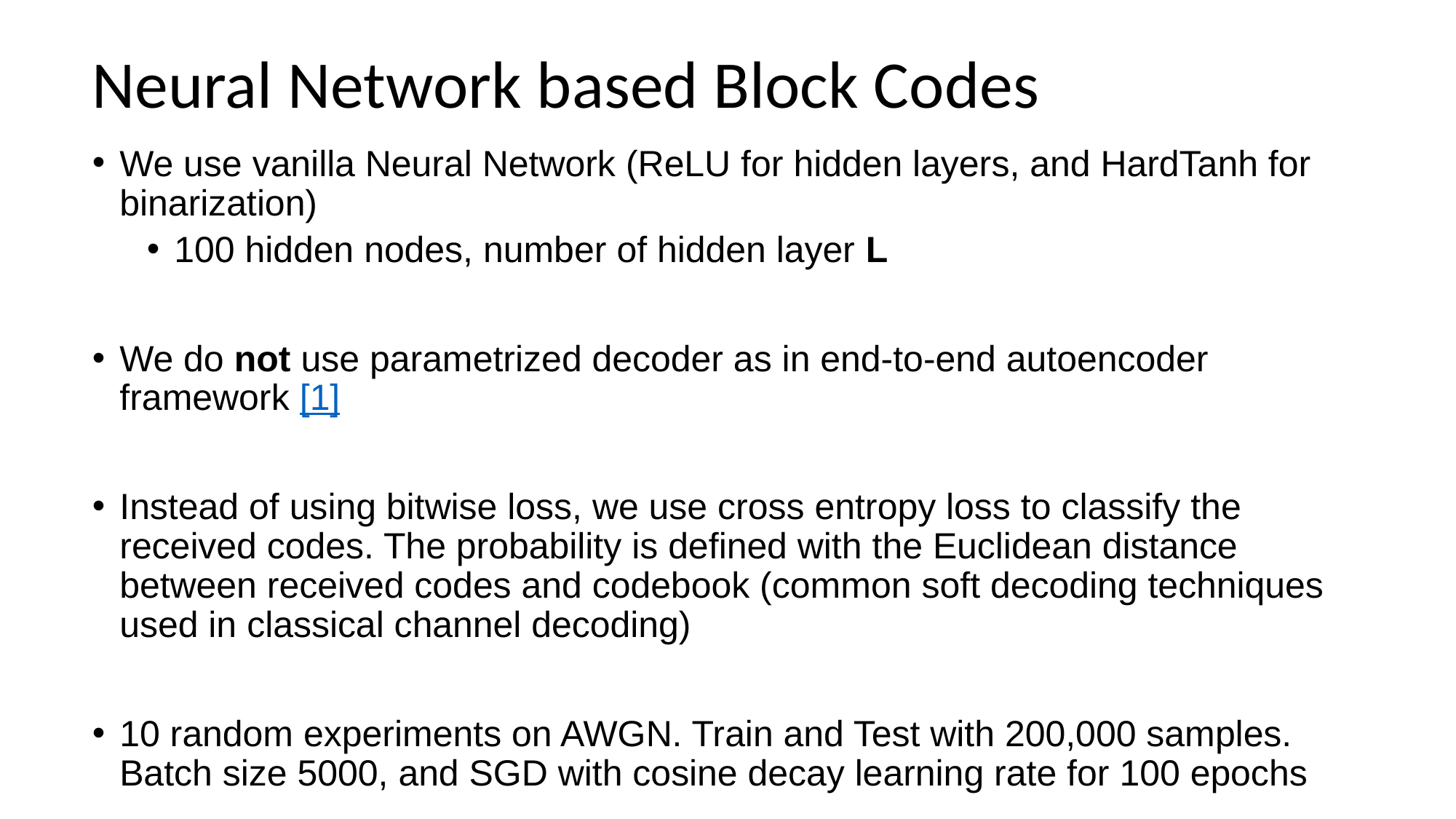

Neural Network based Block Codes
We use vanilla Neural Network (ReLU for hidden layers, and HardTanh for binarization)
100 hidden nodes, number of hidden layer L

We do not use parametrized decoder as in end-to-end autoencoder framework [1]

Instead of using bitwise loss, we use cross entropy loss to classify the received codes. The probability is defined with the Euclidean distance between received codes and codebook (common soft decoding techniques used in classical channel decoding)

10 random experiments on AWGN. Train and Test with 200,000 samples. Batch size 5000, and SGD with cosine decay learning rate for 100 epochs